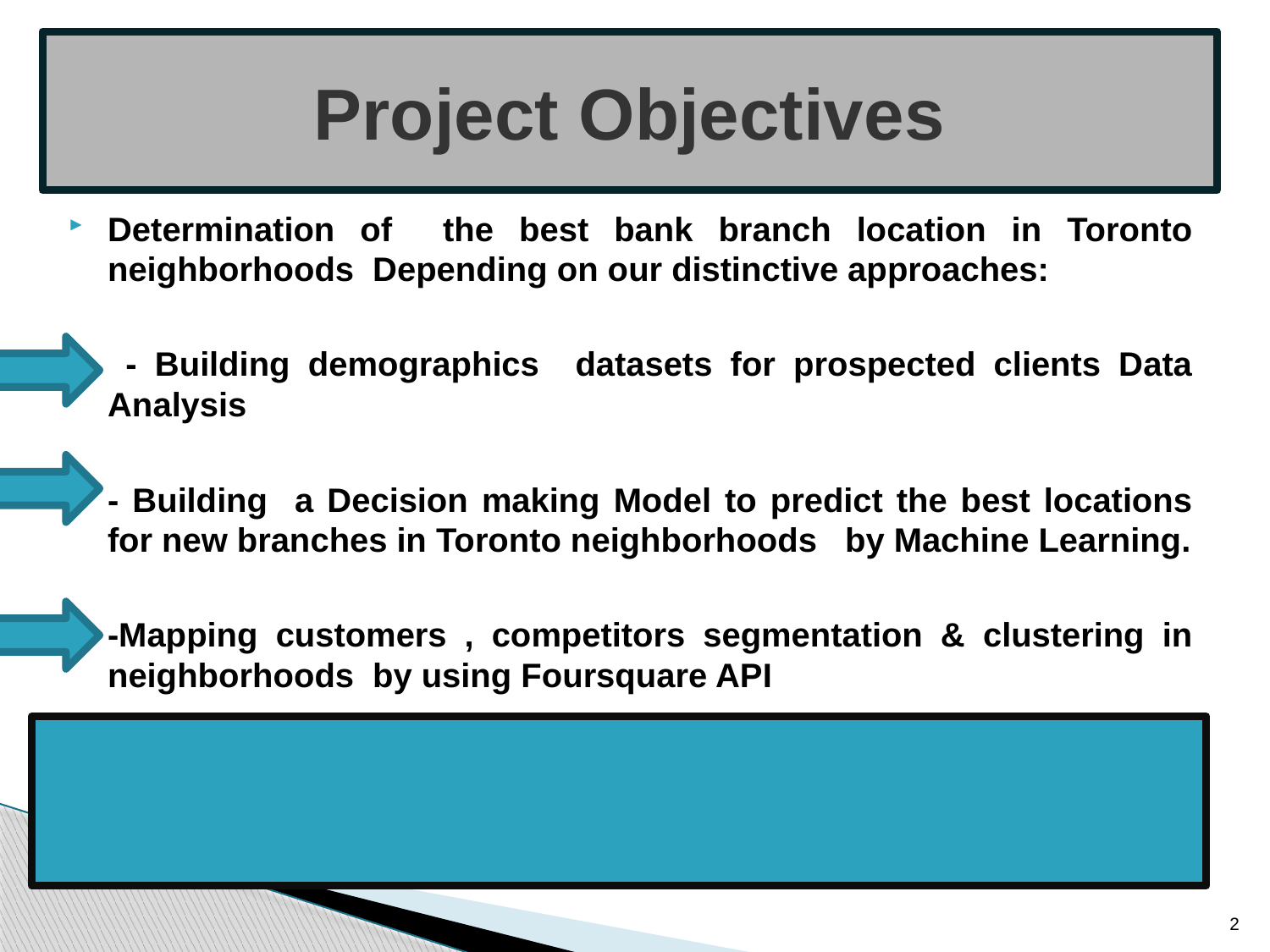

# Project Objectives
Determination of  the best bank branch location in Toronto neighborhoods  Depending on our distinctive approaches:

 - Building demographics  datasets for prospected clients Data Analysis

- Building  a Decision making Model to predict the best locations for new branches in Toronto neighborhoods   by Machine Learning.

-Mapping customers , competitors segmentation & clustering in neighborhoods  by using Foursquare API

2